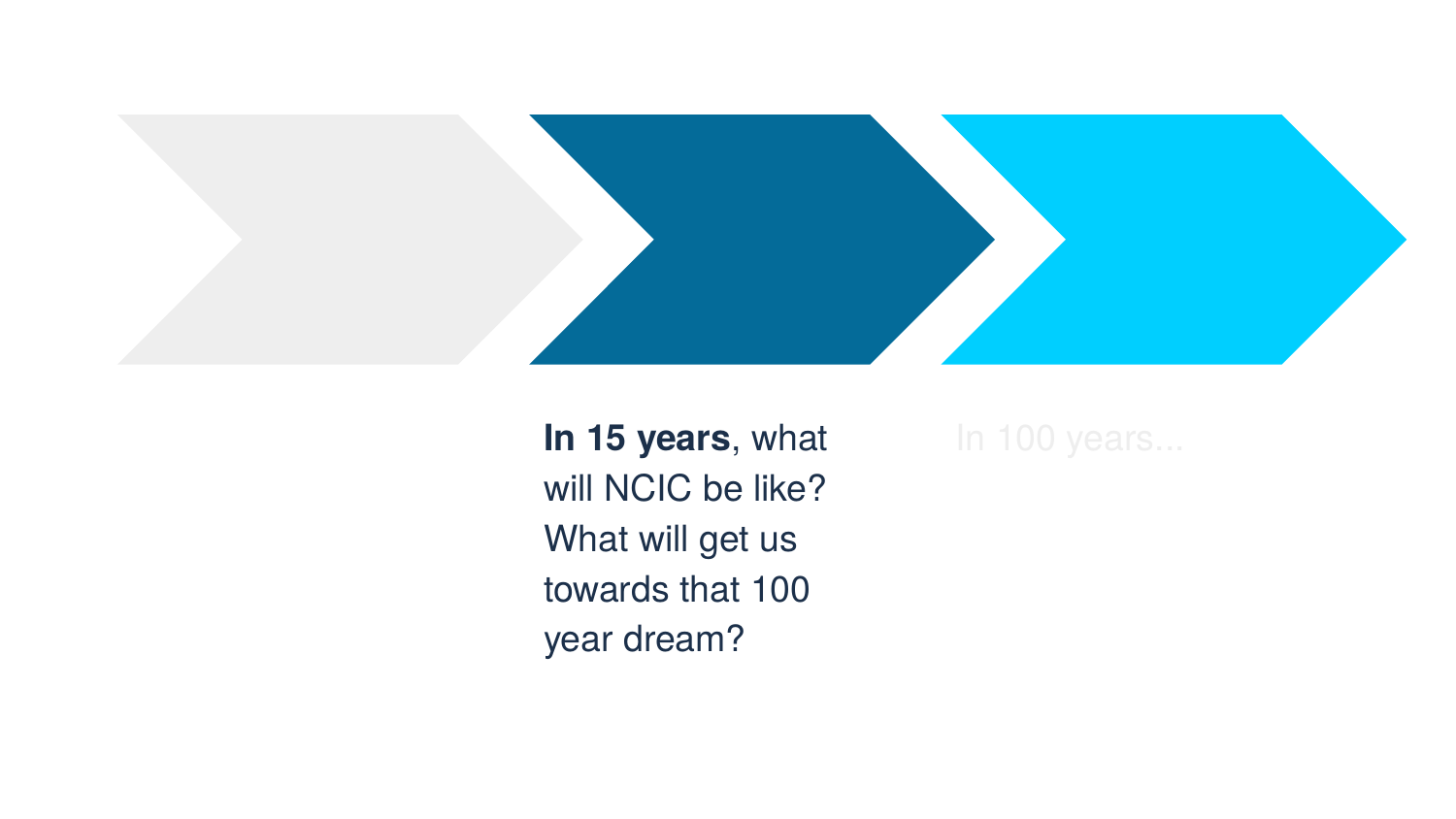

In 15 years, what will NCIC be like? What will get us towards that 100 year dream?
In 100 years...